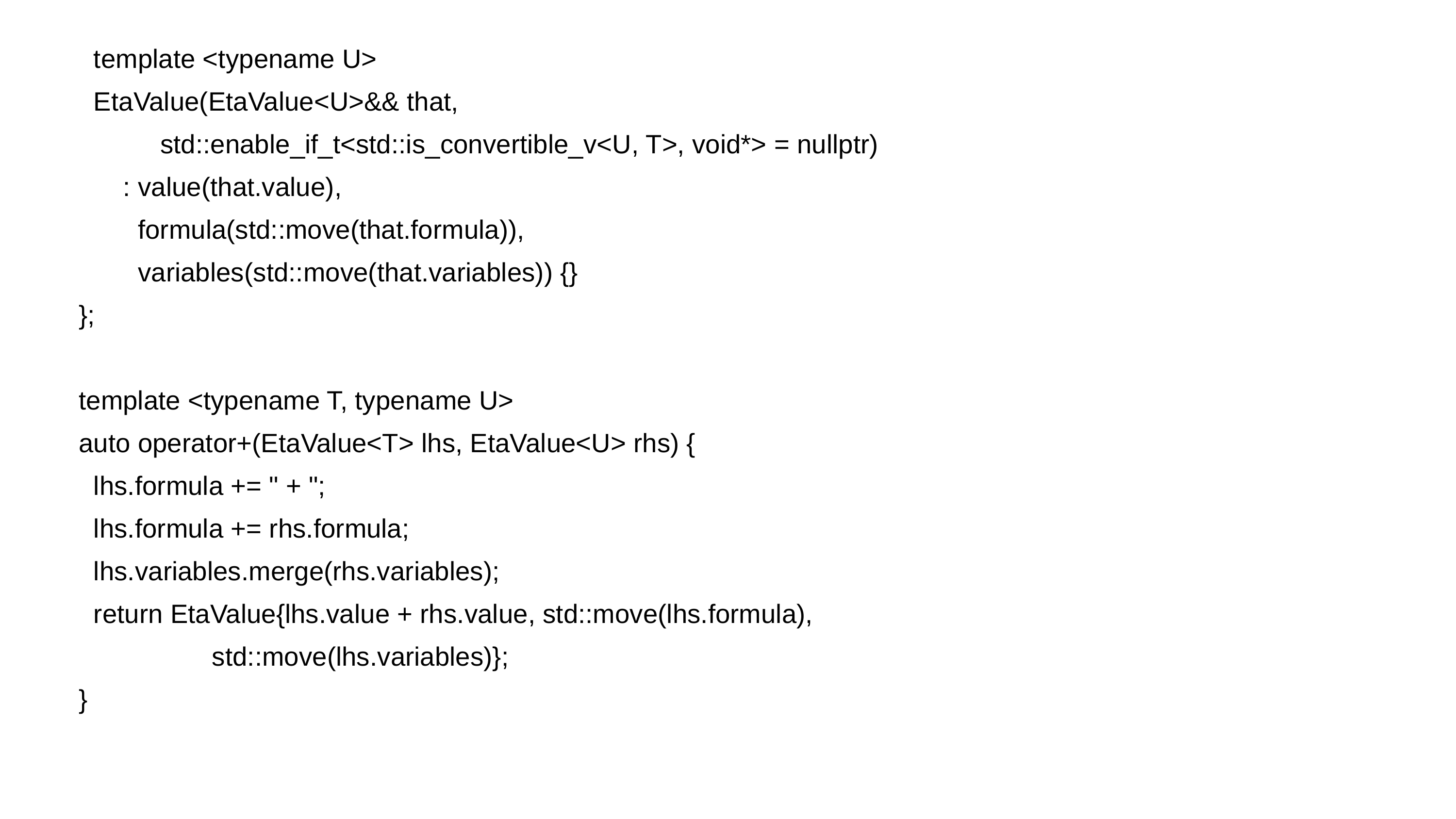

template <typename U>
  EtaValue(EtaValue<U>&& that,
           std::enable_if_t<std::is_convertible_v<U, T>, void*> = nullptr)
      : value(that.value),
        formula(std::move(that.formula)),
        variables(std::move(that.variables)) {}
};

template <typename T, typename U>
auto operator+(EtaValue<T> lhs, EtaValue<U> rhs) {
  lhs.formula += " + ";
  lhs.formula += rhs.formula;
  lhs.variables.merge(rhs.variables);
  return EtaValue{lhs.value + rhs.value, std::move(lhs.formula),
                  std::move(lhs.variables)};
}